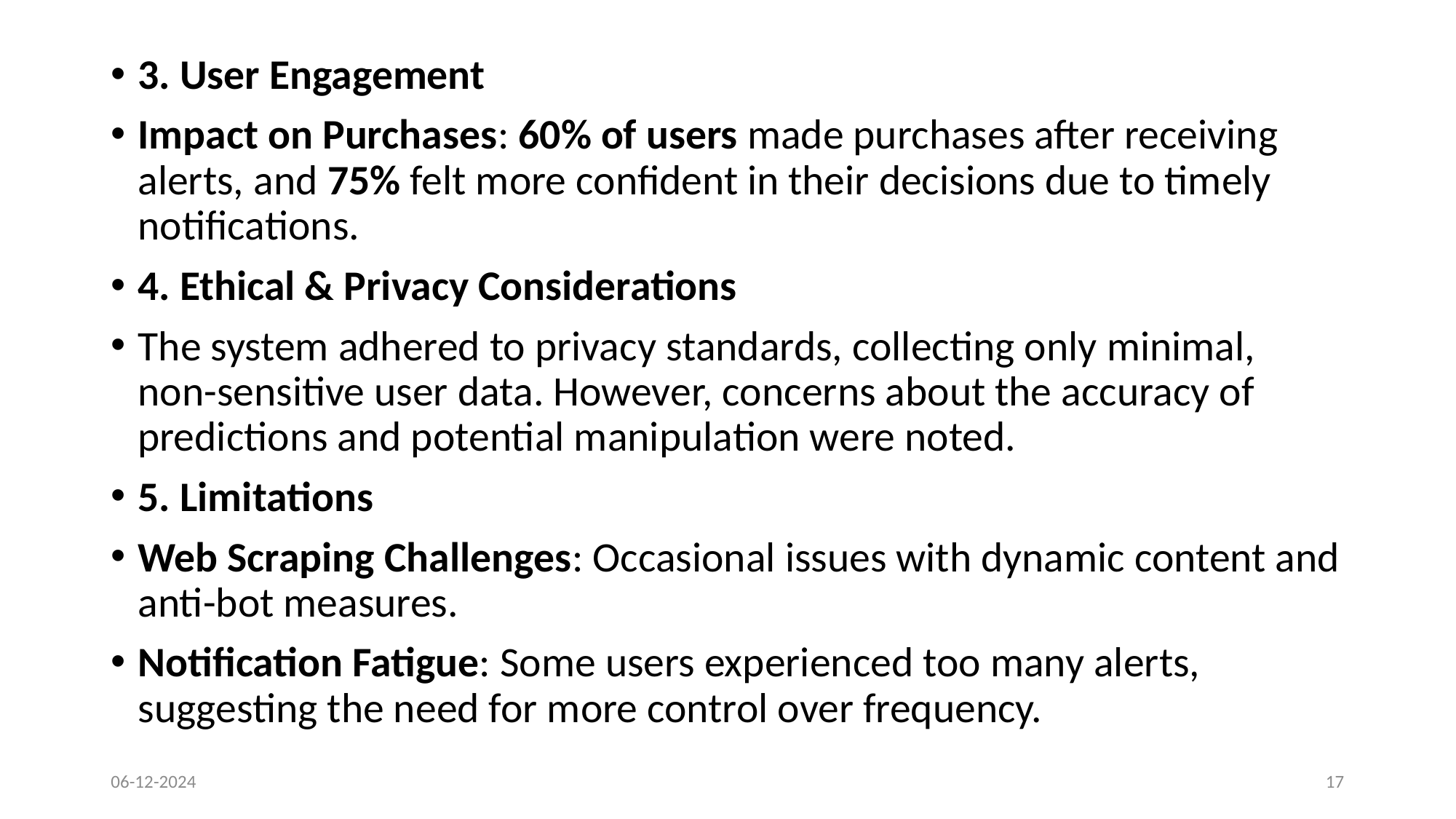

3. User Engagement
Impact on Purchases: 60% of users made purchases after receiving alerts, and 75% felt more confident in their decisions due to timely notifications.
4. Ethical & Privacy Considerations
The system adhered to privacy standards, collecting only minimal, non-sensitive user data. However, concerns about the accuracy of predictions and potential manipulation were noted.
5. Limitations
Web Scraping Challenges: Occasional issues with dynamic content and anti-bot measures.
Notification Fatigue: Some users experienced too many alerts, suggesting the need for more control over frequency.

06-12-2024
17